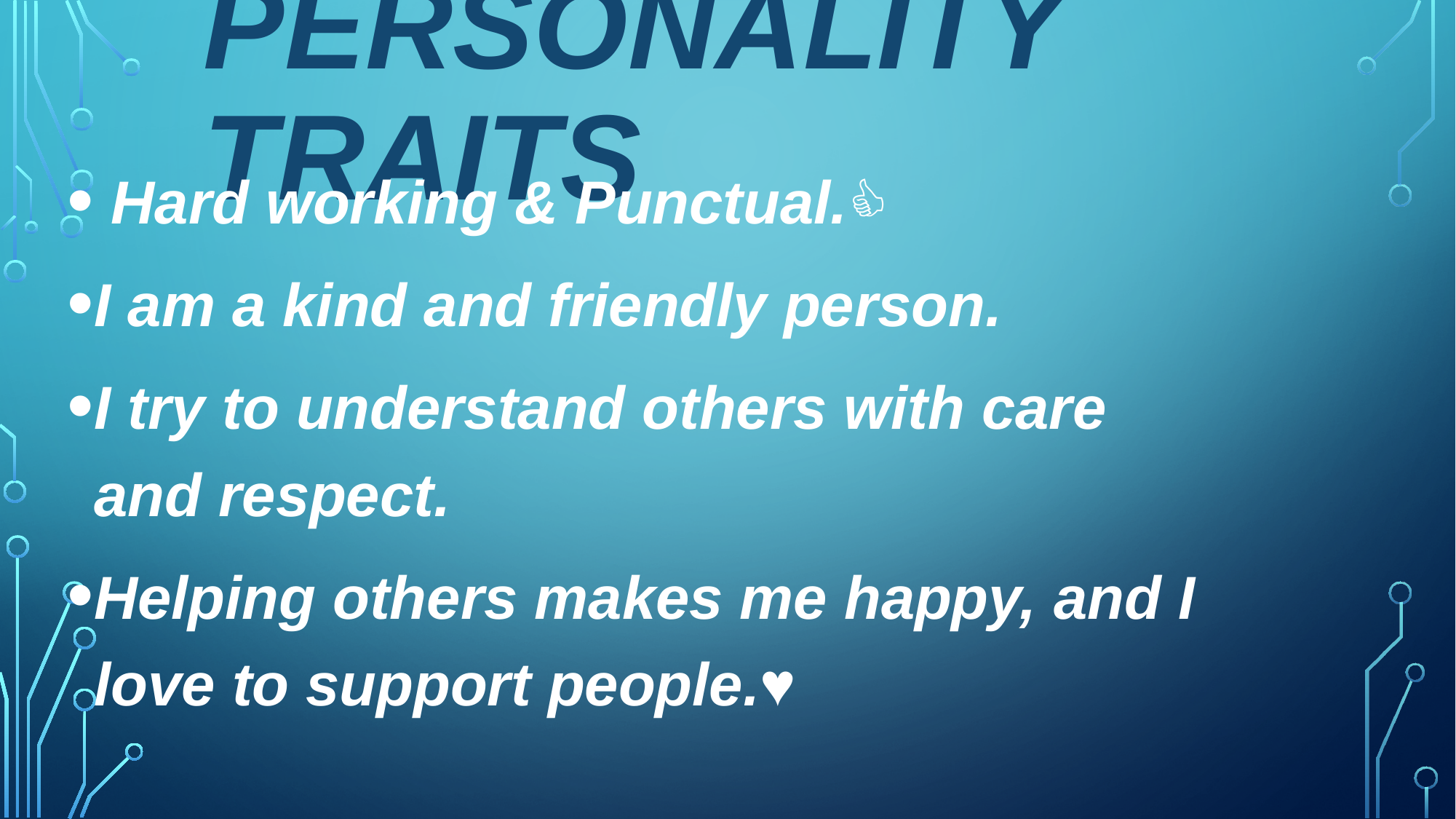

# Personality Traits
 Hard working & Punctual.👍
I am a kind and friendly person.🥰
I try to understand others with care and respect.
Helping others makes me happy, and I love to support people.♥️